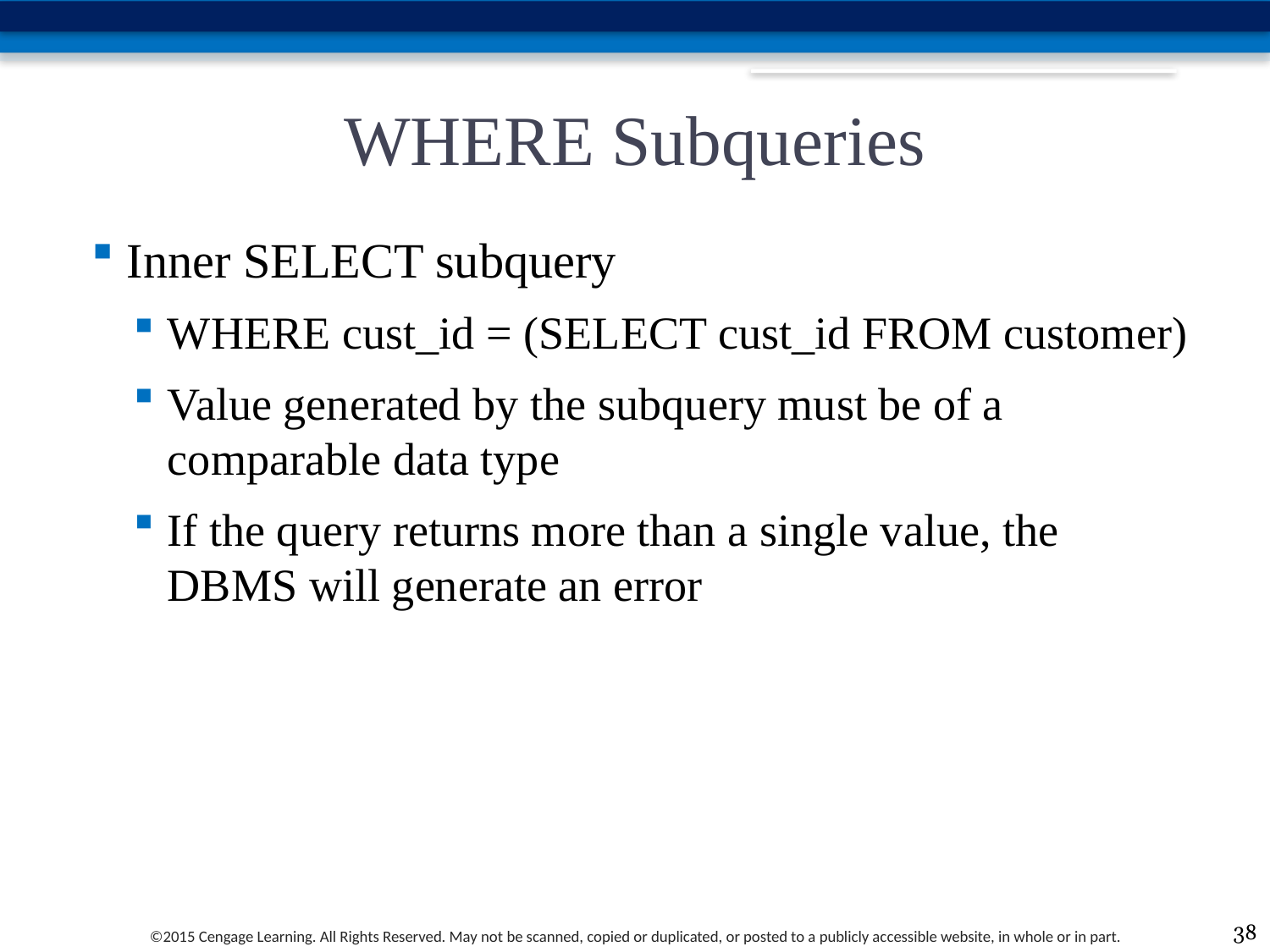

# WHERE Subqueries
Inner SELECT subquery
WHERE cust_id = (SELECT cust_id FROM customer)
Value generated by the subquery must be of a comparable data type
If the query returns more than a single value, the DBMS will generate an error
38